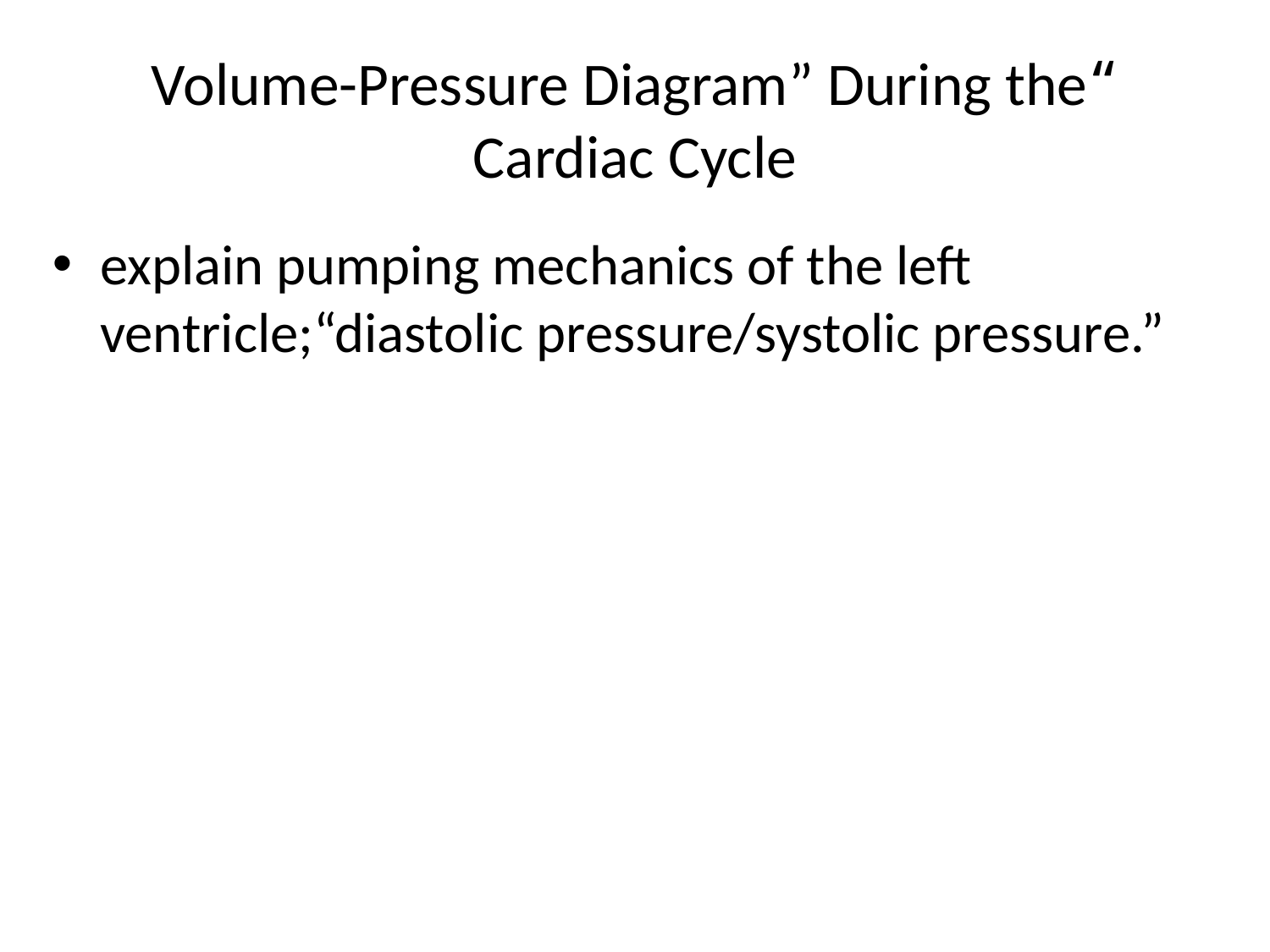

# “Volume-Pressure Diagram” During the Cardiac Cycle
explain pumping mechanics of the left  ventricle;“diastolic pressure/systolic pressure.”